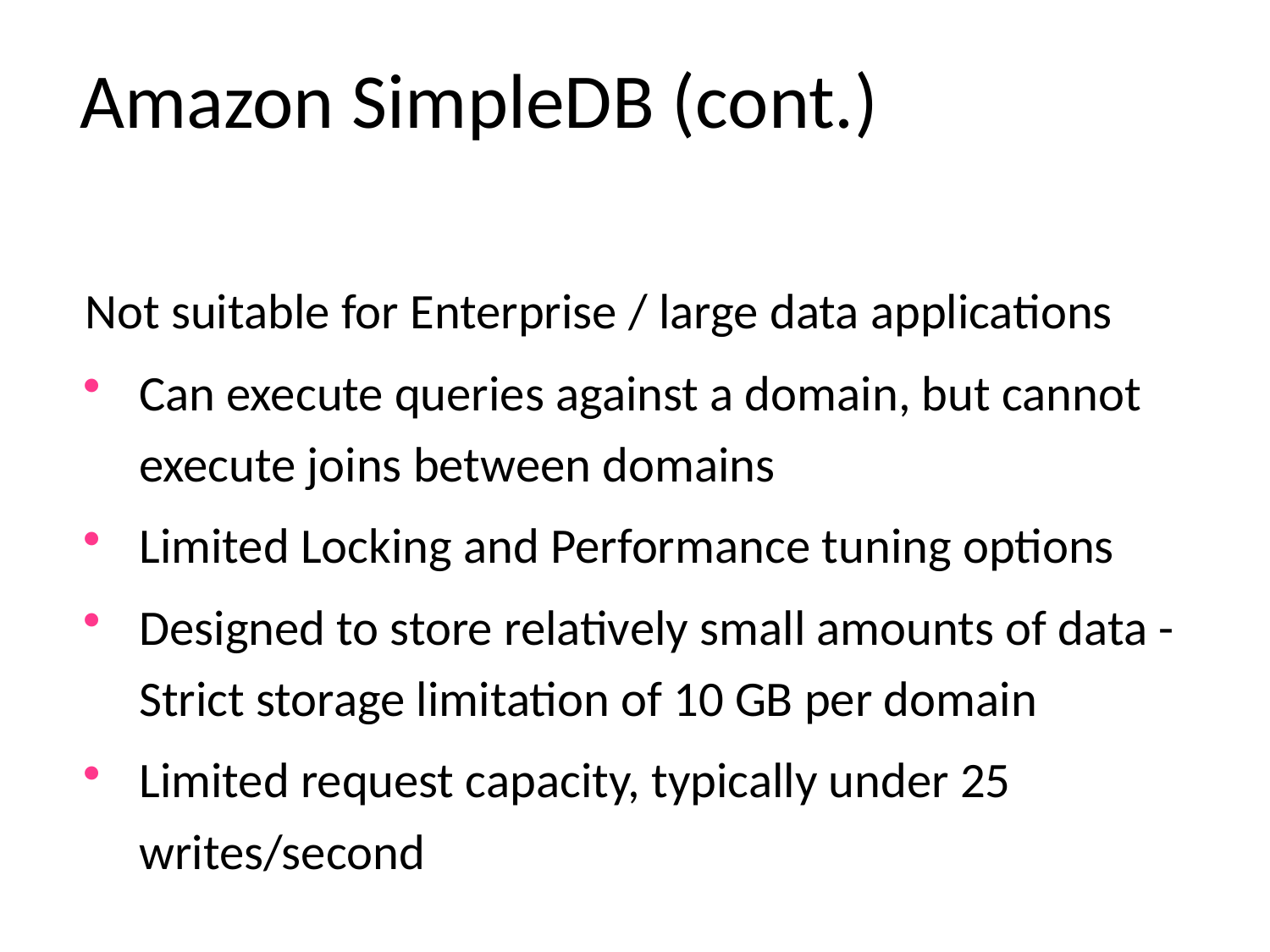

# Amazon SimpleDB (cont.)
Not suitable for Enterprise / large data applications
Can execute queries against a domain, but cannot execute joins between domains
Limited Locking and Performance tuning options
Designed to store relatively small amounts of data - Strict storage limitation of 10 GB per domain
Limited request capacity, typically under 25 writes/second